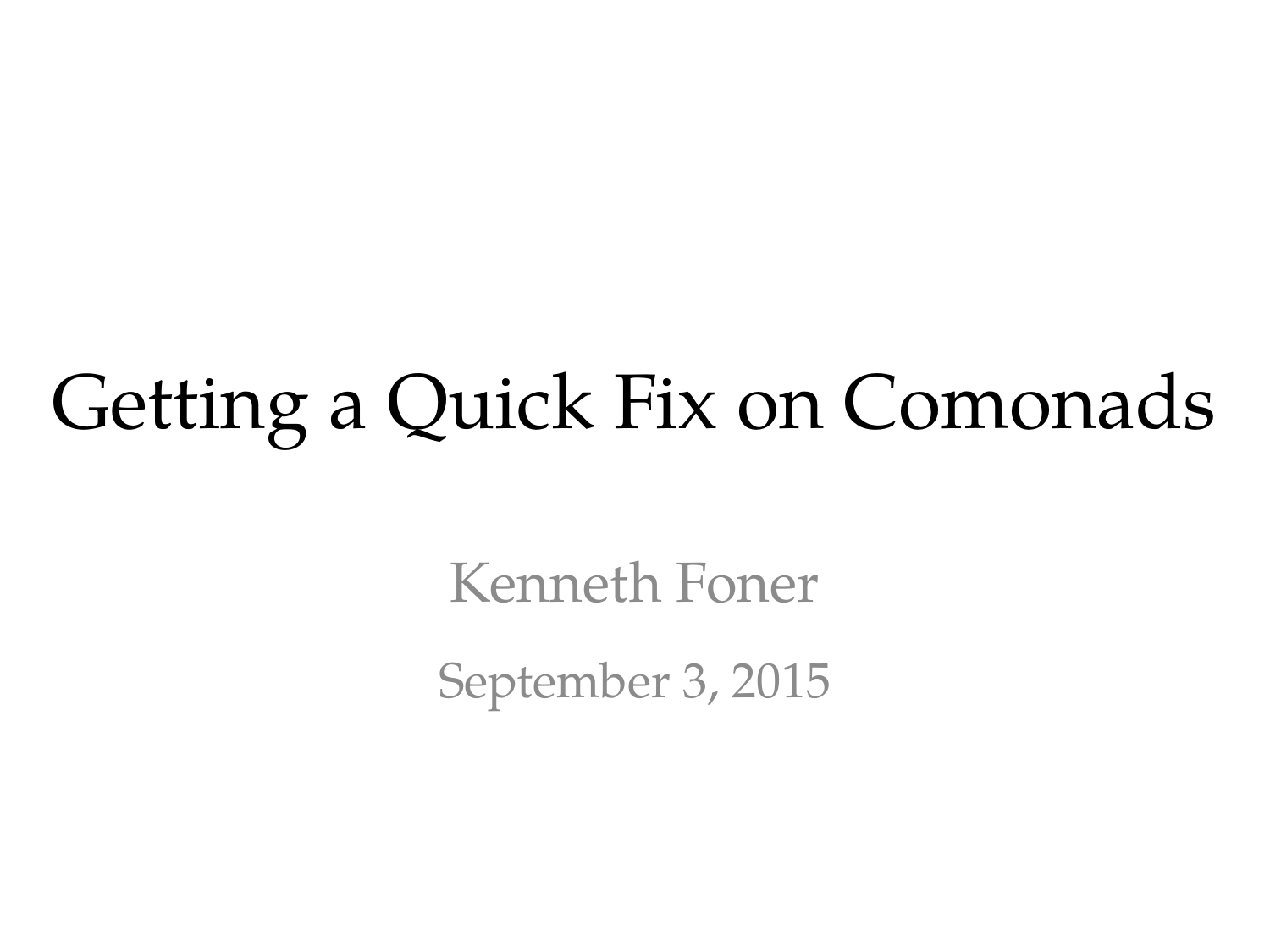

# Getting a Quick Fix on Comonads
Kenneth Foner

September 3, 2015